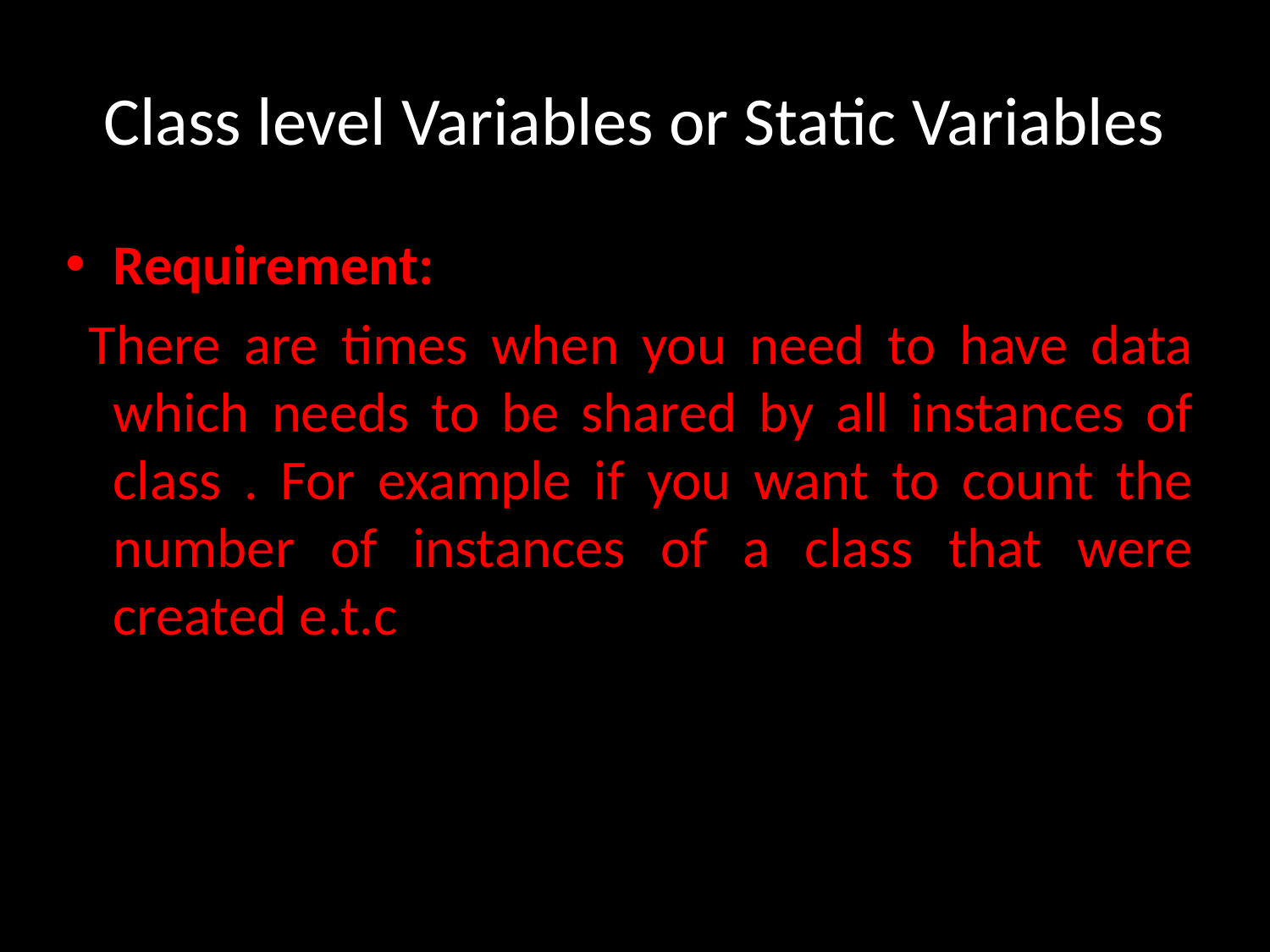

# Class level Variables or Static Variables
Requirement:
 There are times when you need to have data which needs to be shared by all instances of class . For example if you want to count the number of instances of a class that were created e.t.c